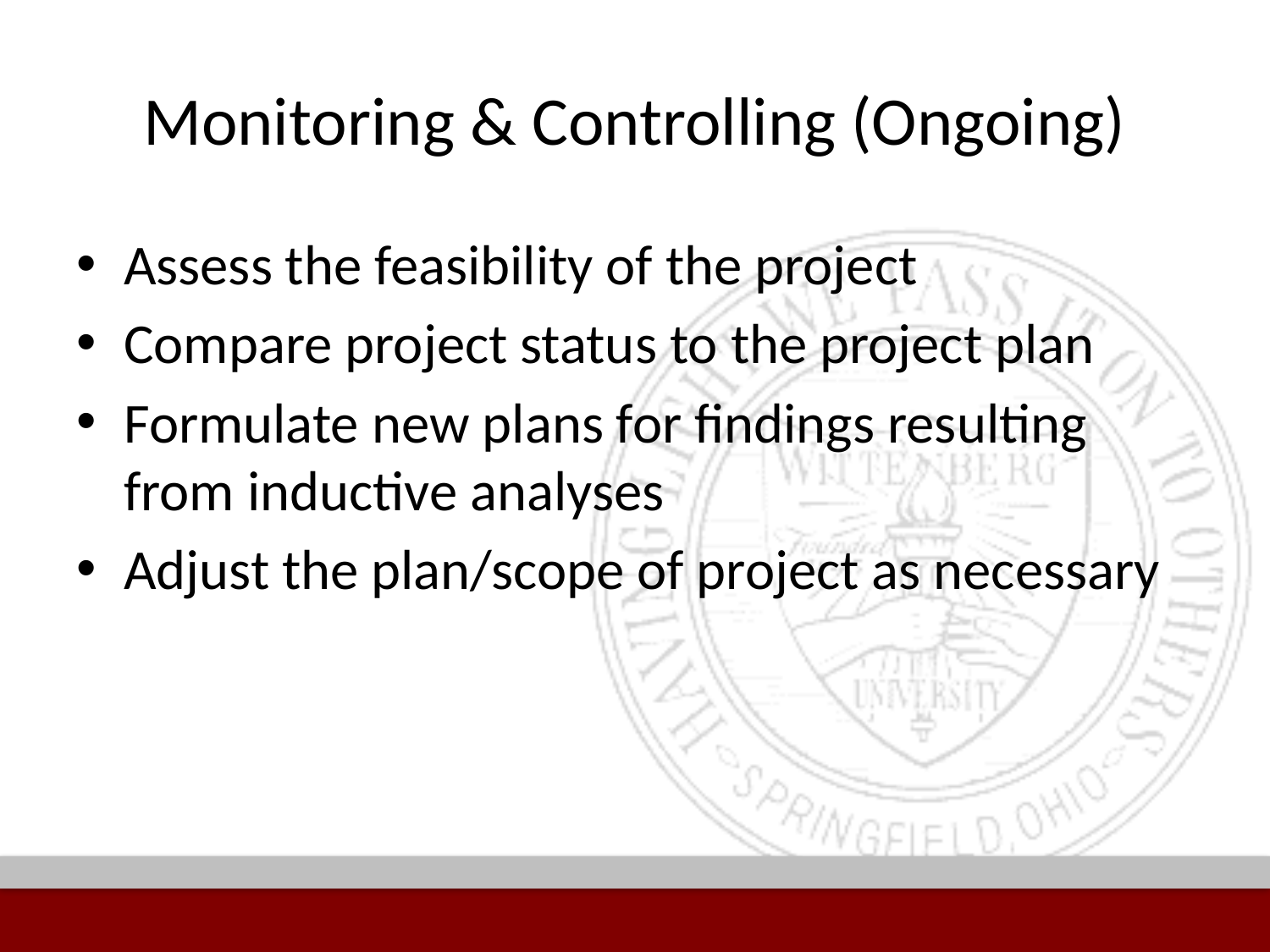

# Monitoring & Controlling (Ongoing)
Assess the feasibility of the project
Compare project status to the project plan
Formulate new plans for findings resulting from inductive analyses
Adjust the plan/scope of project as necessary